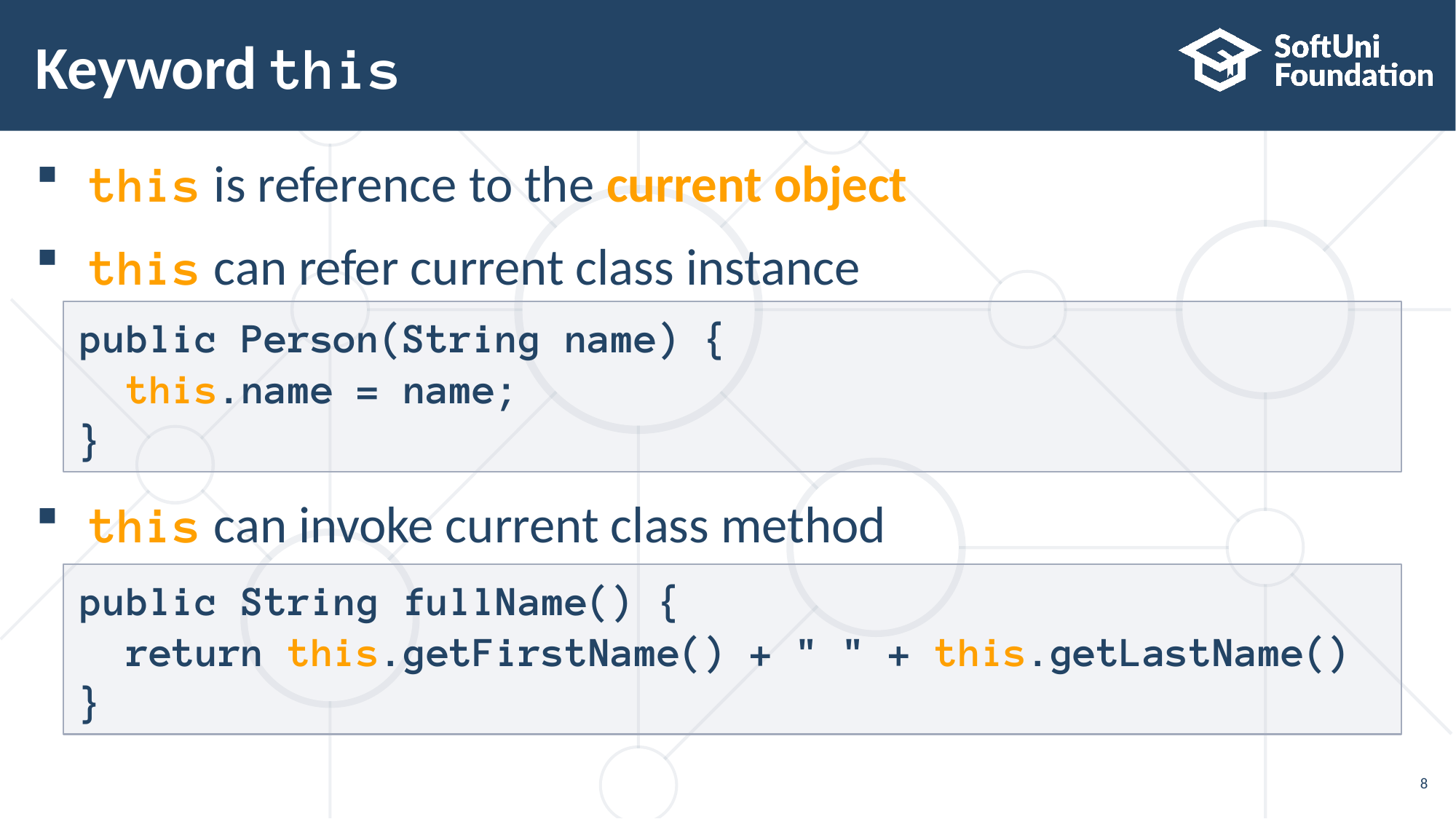

# Keyword this
this is reference to the current object
this can refer current class instance

this can invoke current class method
public Person(String name) {
  this.name = name;
}
public String fullName() {
  return this.getFirstName() + " " + this.getLastName()
}
8